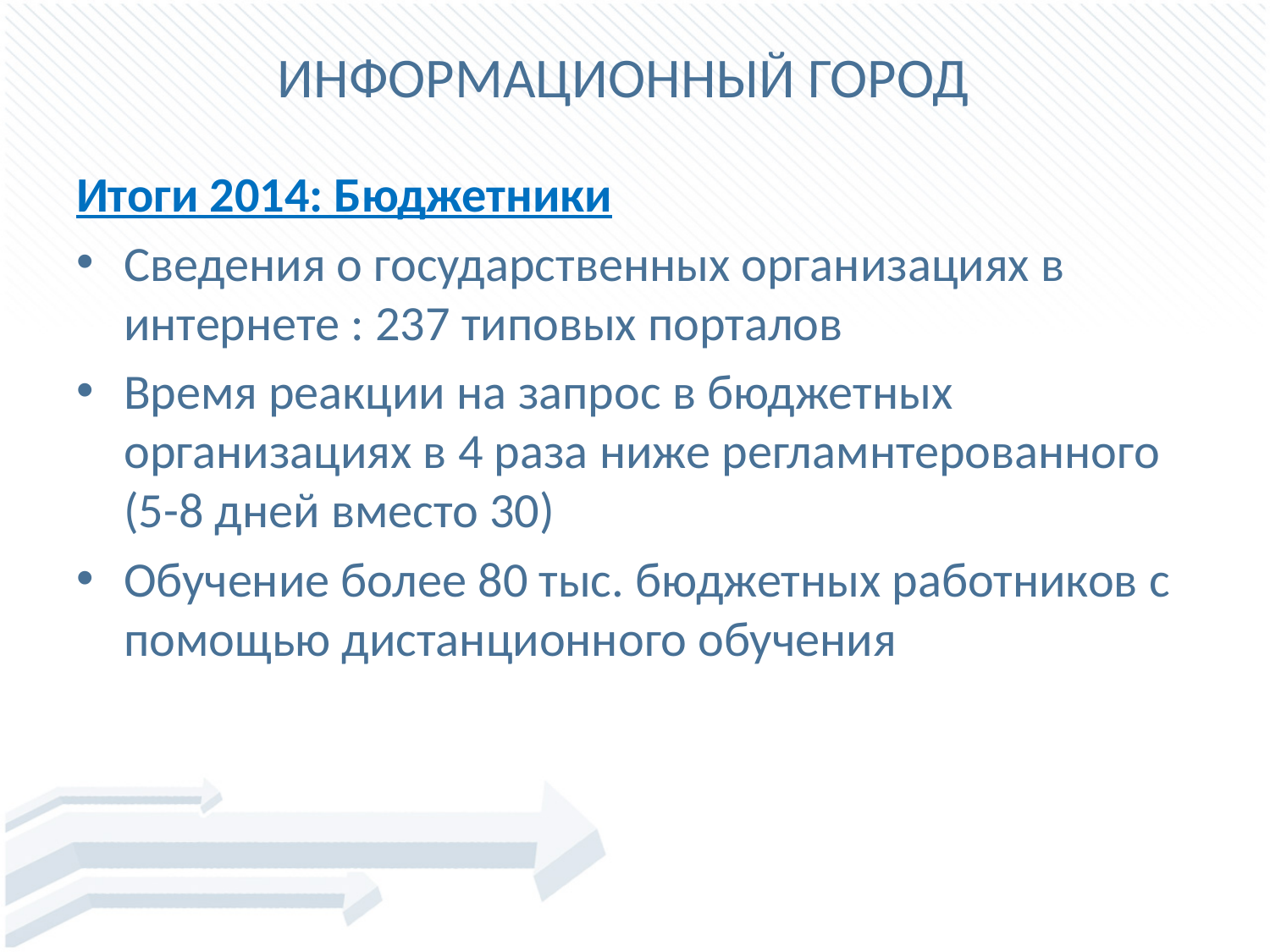

ИНФОРМАЦИОННЫЙ ГОРОД
Итоги 2014: Бюджетники
Сведения о государственных организациях в интернете : 237 типовых порталов
Время реакции на запрос в бюджетных организациях в 4 раза ниже регламнтерованного (5-8 дней вместо 30)
Обучение более 80 тыс. бюджетных работников с помощью дистанционного обучения